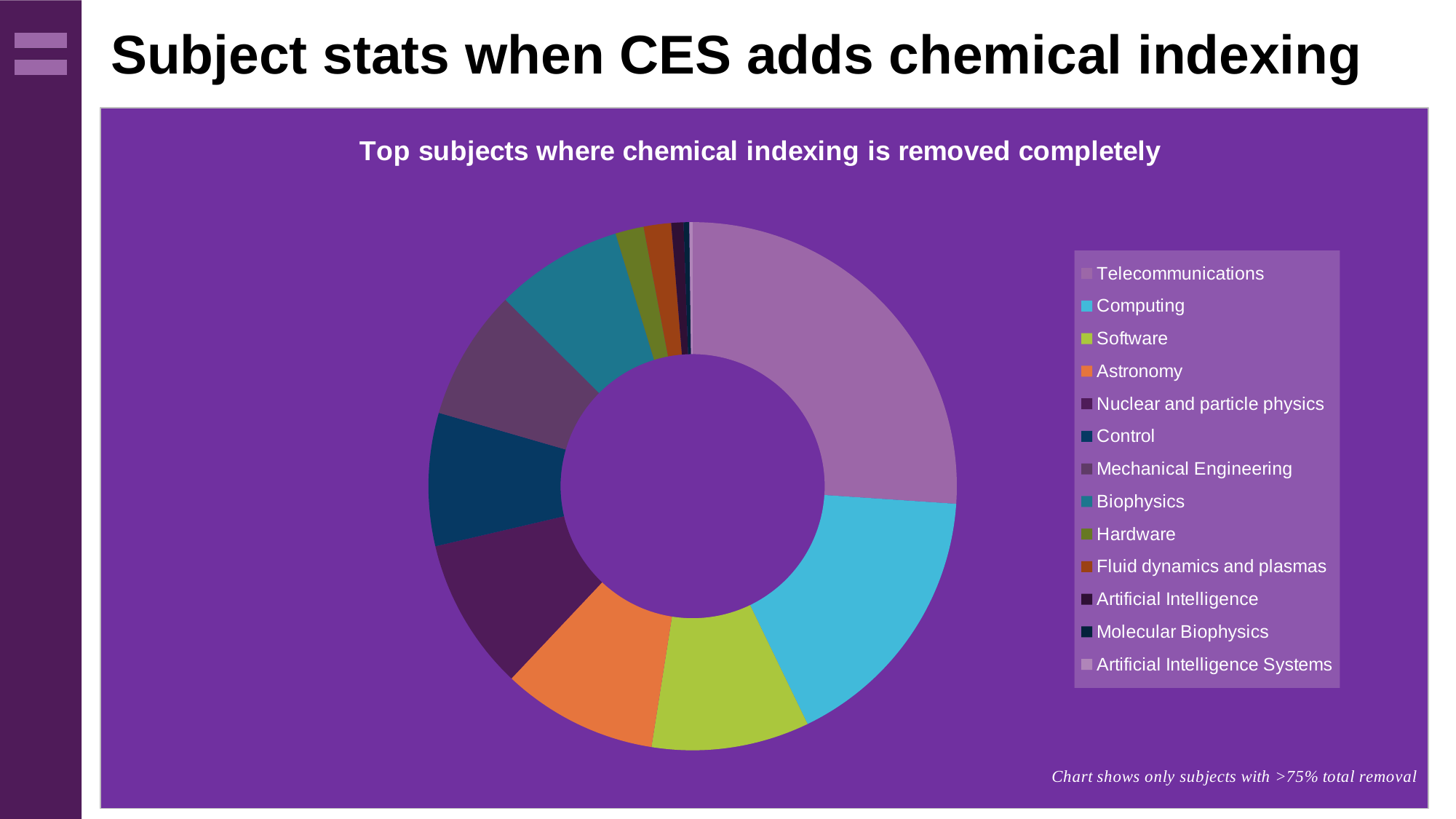

# Subject stats when CES adds chemical indexing

### Chart: Top subjects where chemical indexing is removed completely

| Category |  |
|---|---|
| Telecommunications | 5302.0 |
| Computing | 3412.0 |
| Software | 1965.0 |
| Astronomy | 1939.0 |
| Nuclear and particle physics | 1896.0 |
| Control | 1655.0 |
| Mechanical Engineering | 1625.0 |
| Biophysics | 1590.0 |
| Hardware | 354.0 |
| Fluid dynamics and plasmas | 342.0 |
| Artificial Intelligence | 151.0 |
| Molecular Biophysics | 71.0 |
| Artificial Intelligence Systems | 41.0 |